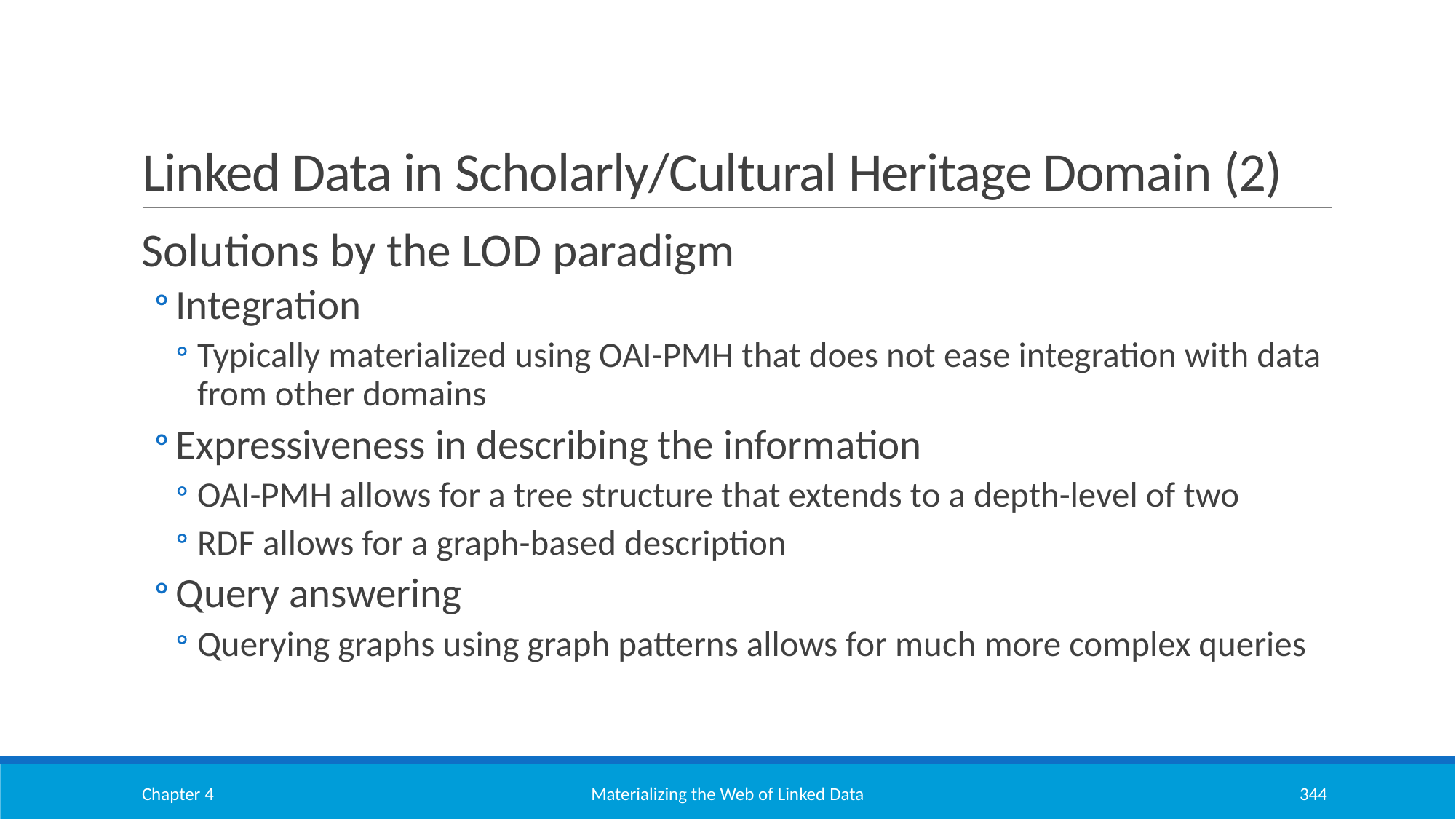

# Linked Data in Scholarly/Cultural Heritage Domain (2)
Solutions by the LOD paradigm
Integration
Typically materialized using OAI-PMH that does not ease integration with data from other domains
Expressiveness in describing the information
OAI-PMH allows for a tree structure that extends to a depth-level of two
RDF allows for a graph-based description
Query answering
Querying graphs using graph patterns allows for much more complex queries
Chapter 4
Materializing the Web of Linked Data
344